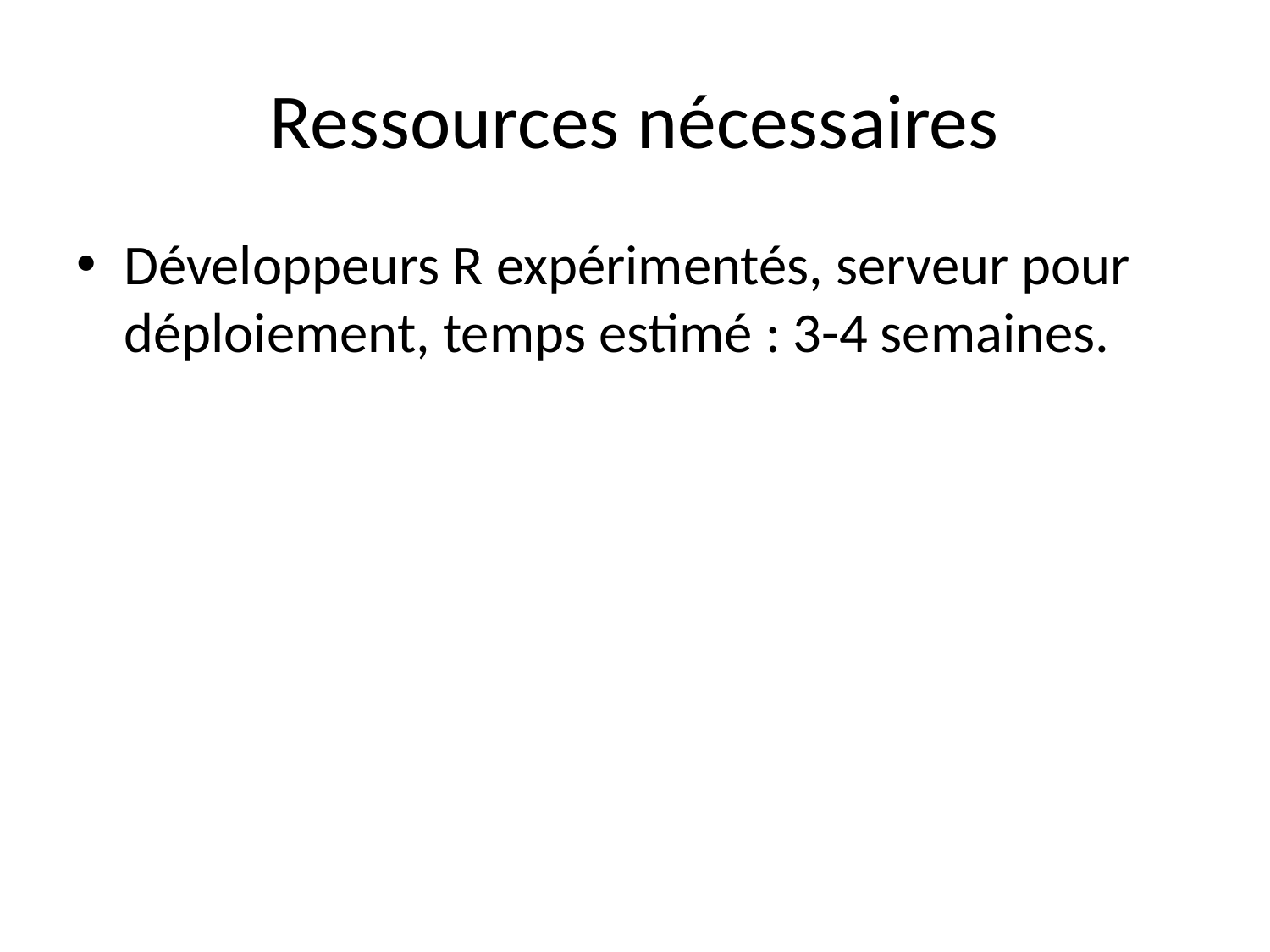

# Ressources nécessaires
Développeurs R expérimentés, serveur pour déploiement, temps estimé : 3-4 semaines.